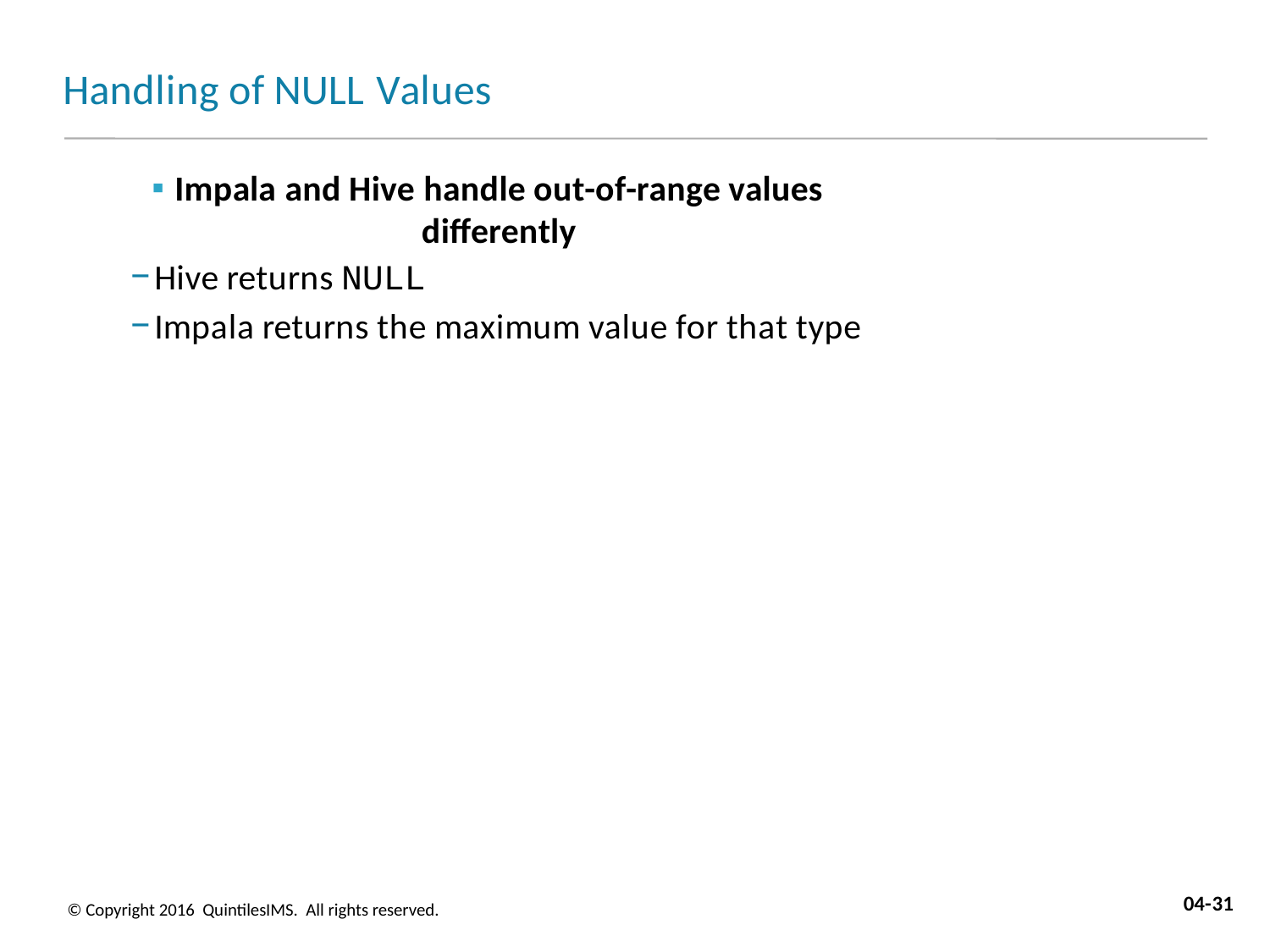

# Handling of NULL Values
Impala and Hive handle out-of-range values differently
Hive returns NULL
Impala returns the maximum value for that type
04-31
© Copyright 2016  QuintilesIMS.  All rights reserved.